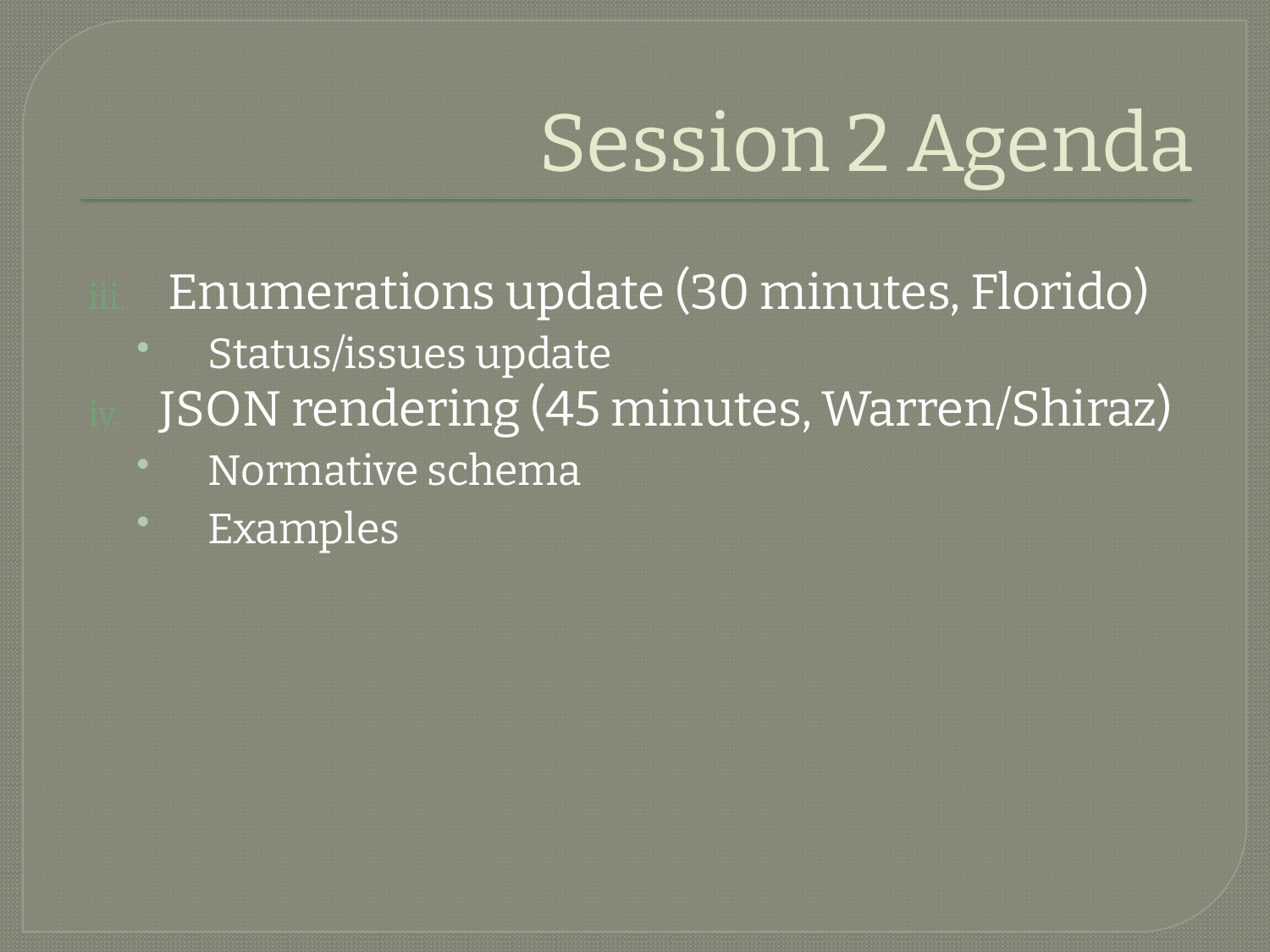

# Session 2 Agenda
Enumerations update (30 minutes, Florido)
Status/issues update
JSON rendering (45 minutes, Warren/Shiraz)
Normative schema
Examples